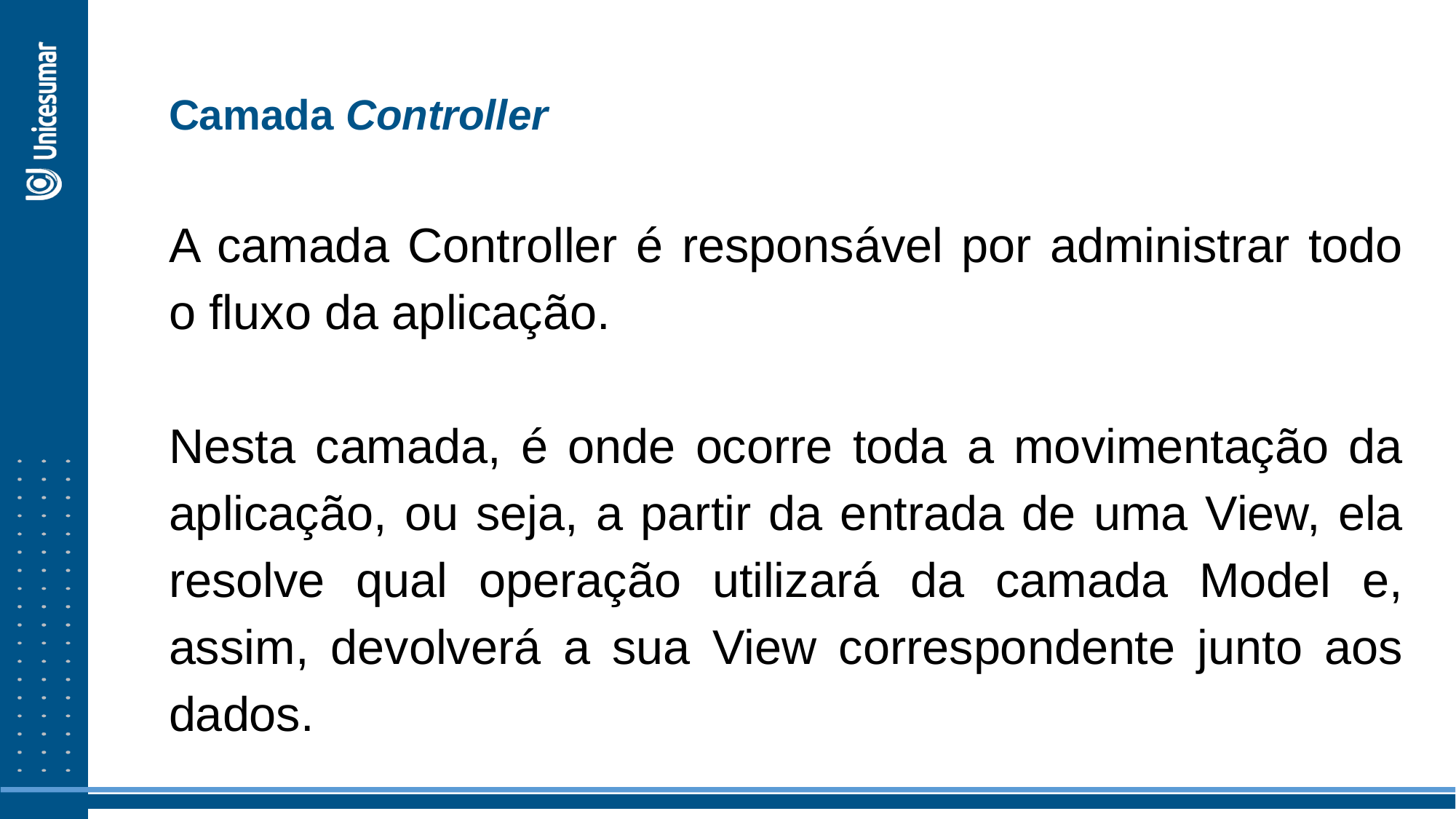

Camada Controller
A camada Controller é responsável por administrar todo o fluxo da aplicação.

Nesta camada, é onde ocorre toda a movimentação da aplicação, ou seja, a partir da entrada de uma View, ela resolve qual operação utilizará da camada Model e, assim, devolverá a sua View correspondente junto aos dados.